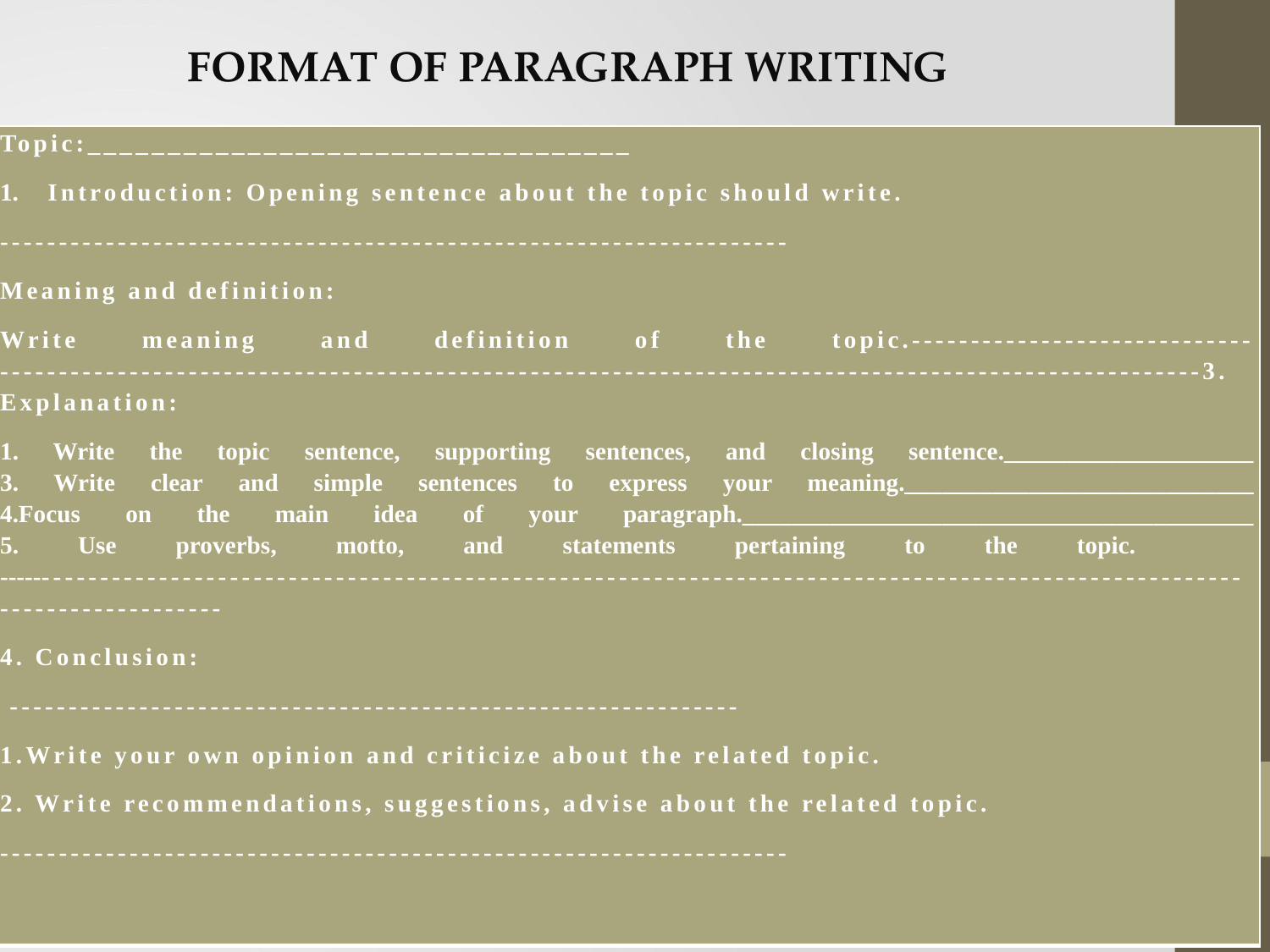

FORMAT OF PARAGRAPH WRITING
| Topic:\_\_\_\_\_\_\_\_\_\_\_\_\_\_\_\_\_\_\_\_\_\_\_\_\_\_\_\_\_\_\_\_\_\_ Introduction: Opening sentence about the topic should write. ------------------------------------------------------------------- Meaning and definition: Write meaning and definition of the topic.----------------------------- ------------------------------------------------------------------------------------------------------3. Explanation: 1. Write the topic sentence, supporting sentences, and closing sentence.\_\_\_\_\_\_\_\_\_\_\_\_\_\_\_\_\_\_\_\_ 3. Write clear and simple sentences to express your meaning.\_\_\_\_\_\_\_\_\_\_\_\_\_\_\_\_\_\_\_\_\_\_\_\_\_\_\_\_ 4.Focus on the main idea of your paragraph.\_\_\_\_\_\_\_\_\_\_\_\_\_\_\_\_\_\_\_\_\_\_\_\_\_\_\_\_\_\_\_\_\_\_\_\_\_\_\_\_\_ 5. Use proverbs, motto, and statements pertaining to the topic. ------------------------------------------------------------------------------------------------------------------------------ 4. Conclusion: -------------------------------------------------------------- 1.Write your own opinion and criticize about the related topic. 2. Write recommendations, suggestions, advise about the related topic. ------------------------------------------------------------------- |
| --- |